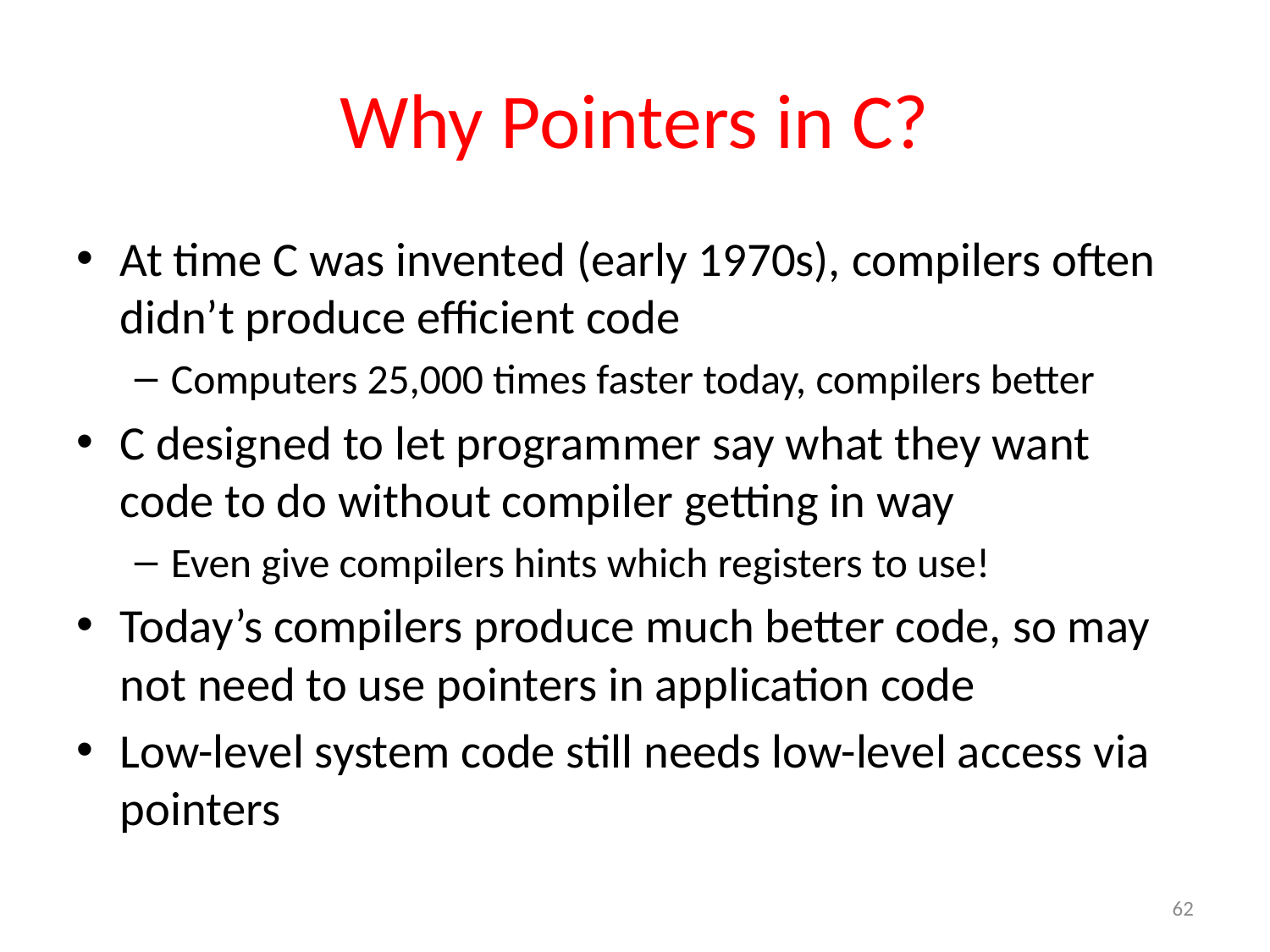

# Why Pointers in C?
At time C was invented (early 1970s), compilers often didn’t produce efficient code
Computers 25,000 times faster today, compilers better
C designed to let programmer say what they want code to do without compiler getting in way
Even give compilers hints which registers to use!
Today’s compilers produce much better code, so may not need to use pointers in application code
Low-level system code still needs low-level access via pointers
62